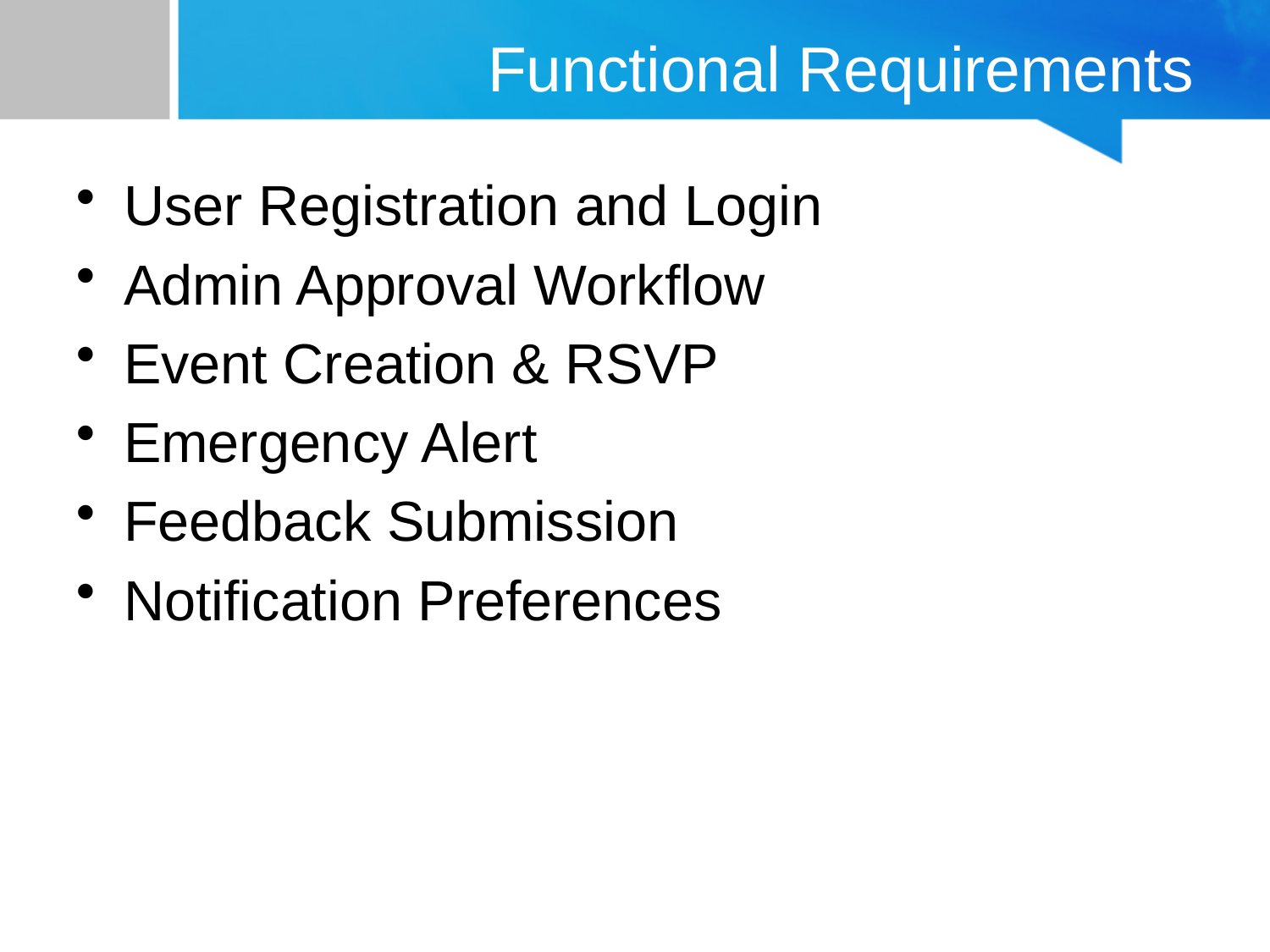

# Functional Requirements
User Registration and Login
Admin Approval Workflow
Event Creation & RSVP
Emergency Alert
Feedback Submission
Notification Preferences